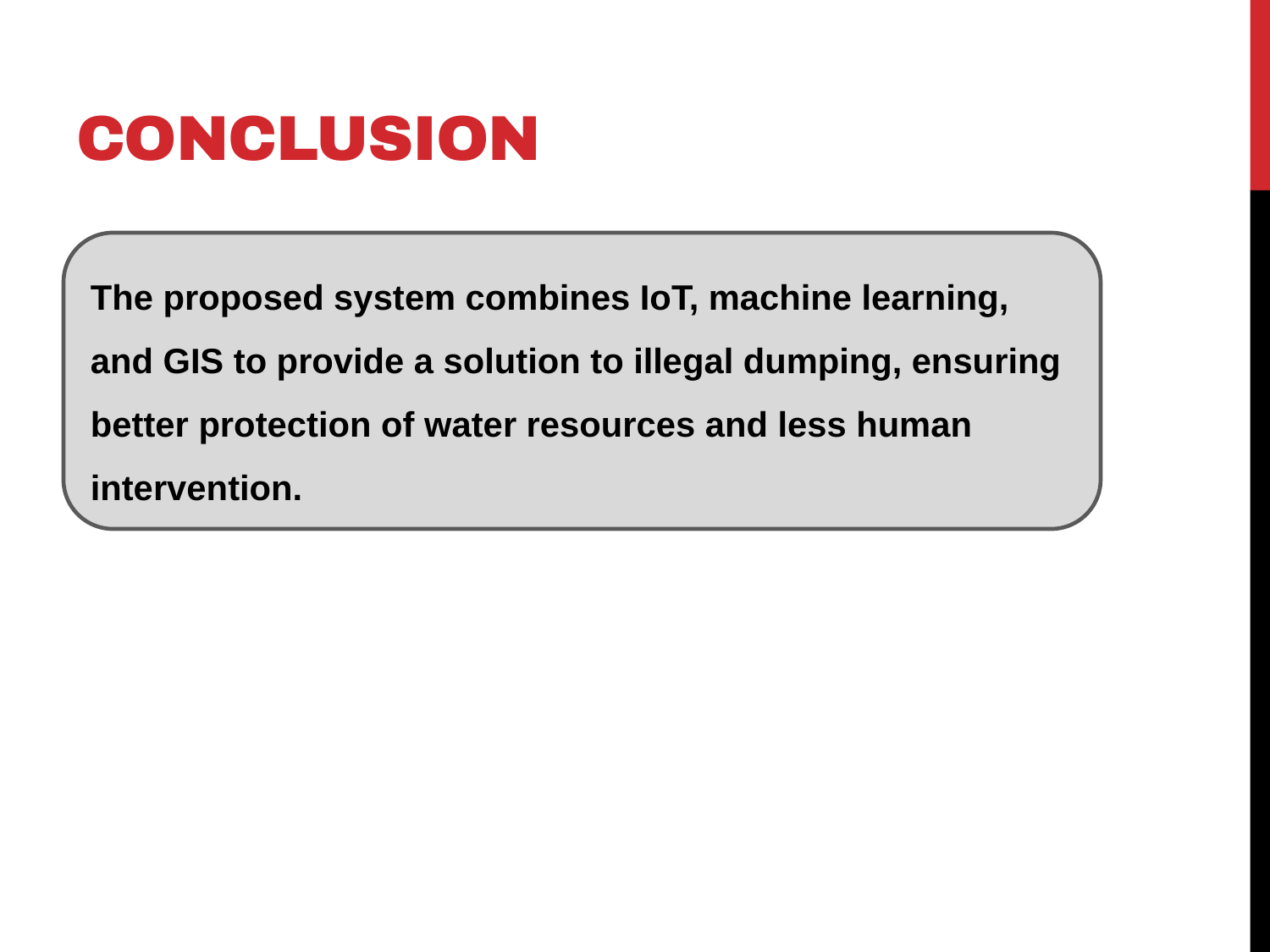

# CONCLUSION
The proposed system combines IoT, machine learning, and GIS to provide a solution to illegal dumping, ensuring better protection of water resources and less human intervention.